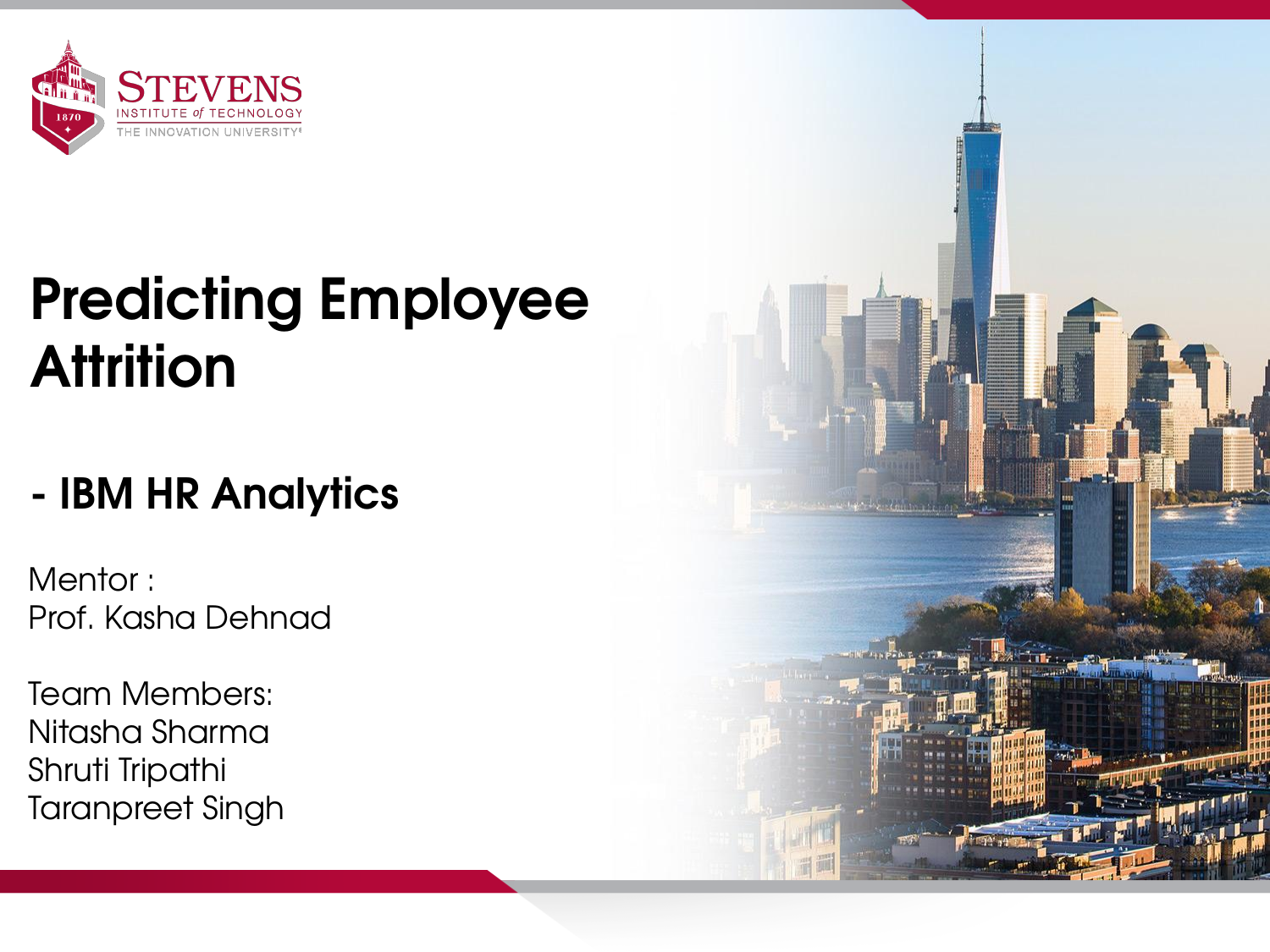

Predicting Employee Attrition

- IBM HR Analytics
Mentor :
Prof. Kasha Dehnad

Team Members:
Nitasha Sharma
Shruti Tripathi
Taranpreet Singh